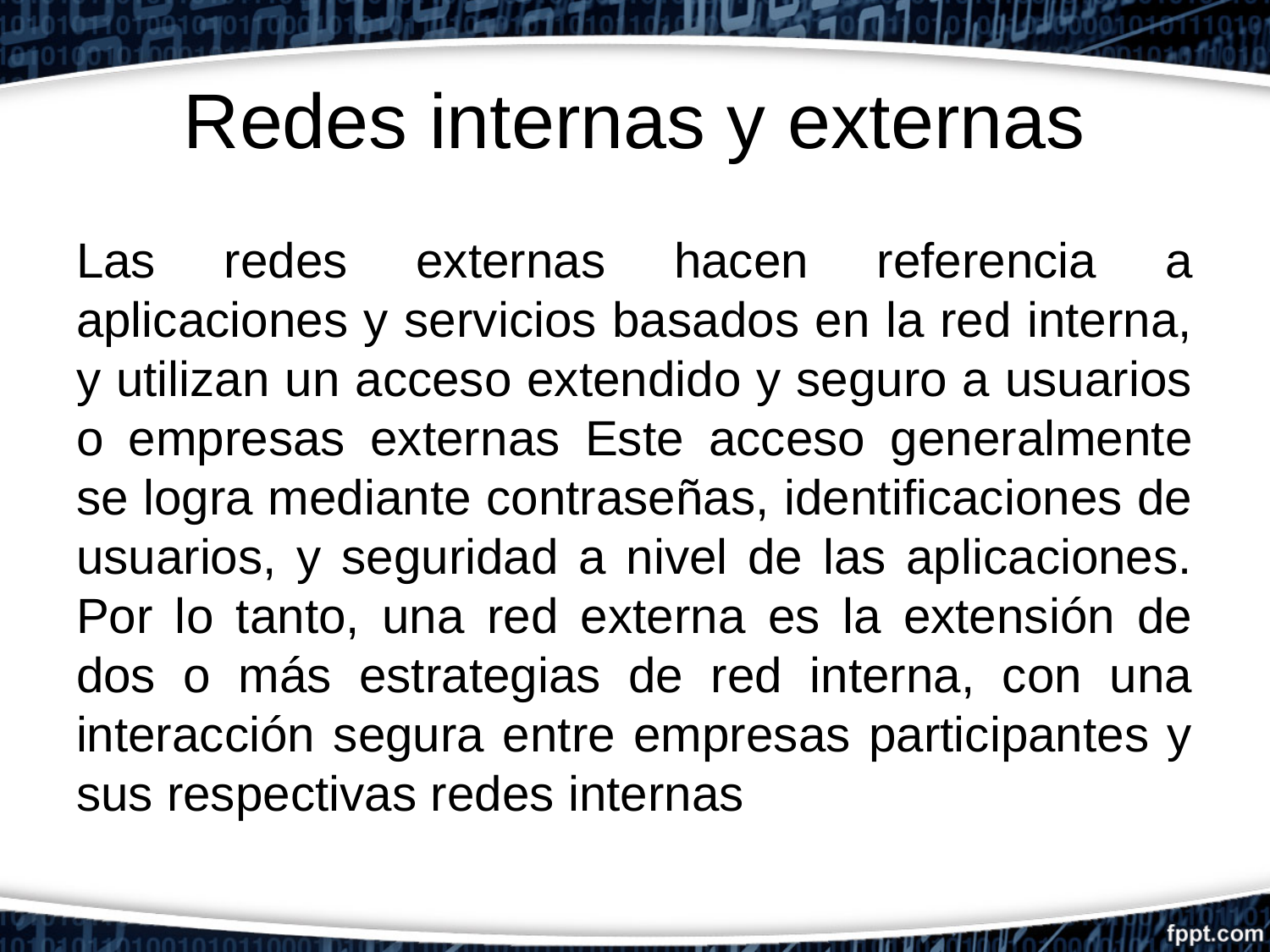

# Redes internas y externas
Las redes externas hacen referencia a aplicaciones y servicios basados en la red interna, y utilizan un acceso extendido y seguro a usuarios o empresas externas Este acceso generalmente se logra mediante contraseñas, identificaciones de usuarios, y seguridad a nivel de las aplicaciones. Por lo tanto, una red externa es la extensión de dos o más estrategias de red interna, con una interacción segura entre empresas participantes y sus respectivas redes internas